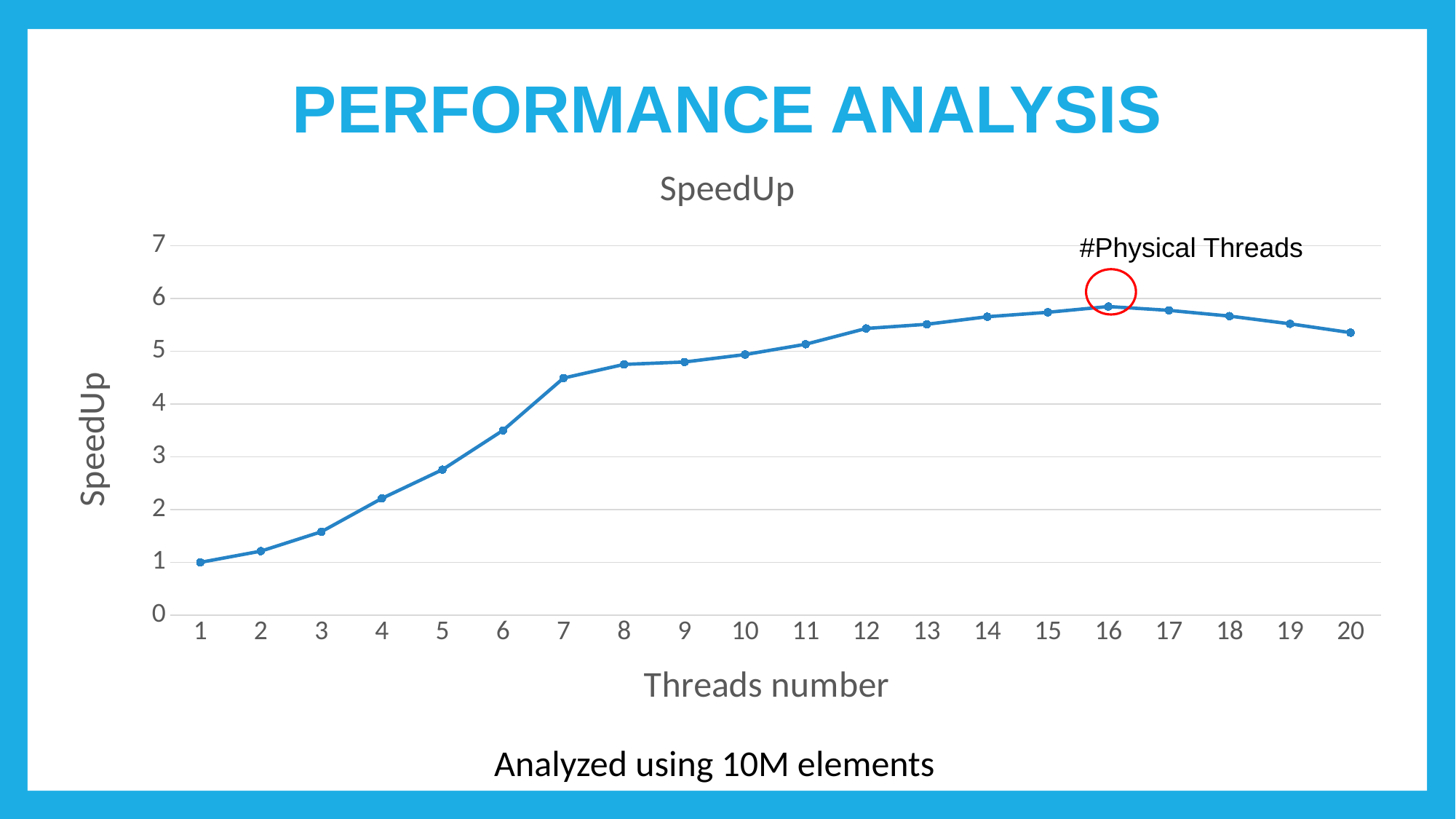

# PERFORMANCE ANALYSIS

### Chart: SpeedUp

| Category |  |
|---|---|
| 1 | 1.0 |
| 2 | 1.2127664130801394 |
| 3 | 1.579722171857348 |
| 4 | 2.2115277601507355 |
| 5 | 2.7561960846341966 |
| 6 | 3.5012210200927356 |
| 7 | 4.49266193328309 |
| 8 | 4.751625624029869 |
| 9 | 4.797208868935431 |
| 10 | 4.937854215711918 |
| 11 | 5.133336354778037 |
| 12 | 5.432610676771067 |
| 13 | 5.511252220032601 |
| 14 | 5.655166387897246 |
| 15 | 5.738398013983179 |
| 16 | 5.847720584439052 |
| 17 | 5.774970682710447 |
| 18 | 5.6667667292057535 |
| 19 | 5.520385037163396 |
| 20 | 5.353397140493915 |
#Physical Threads

Analyzed using 10M elements